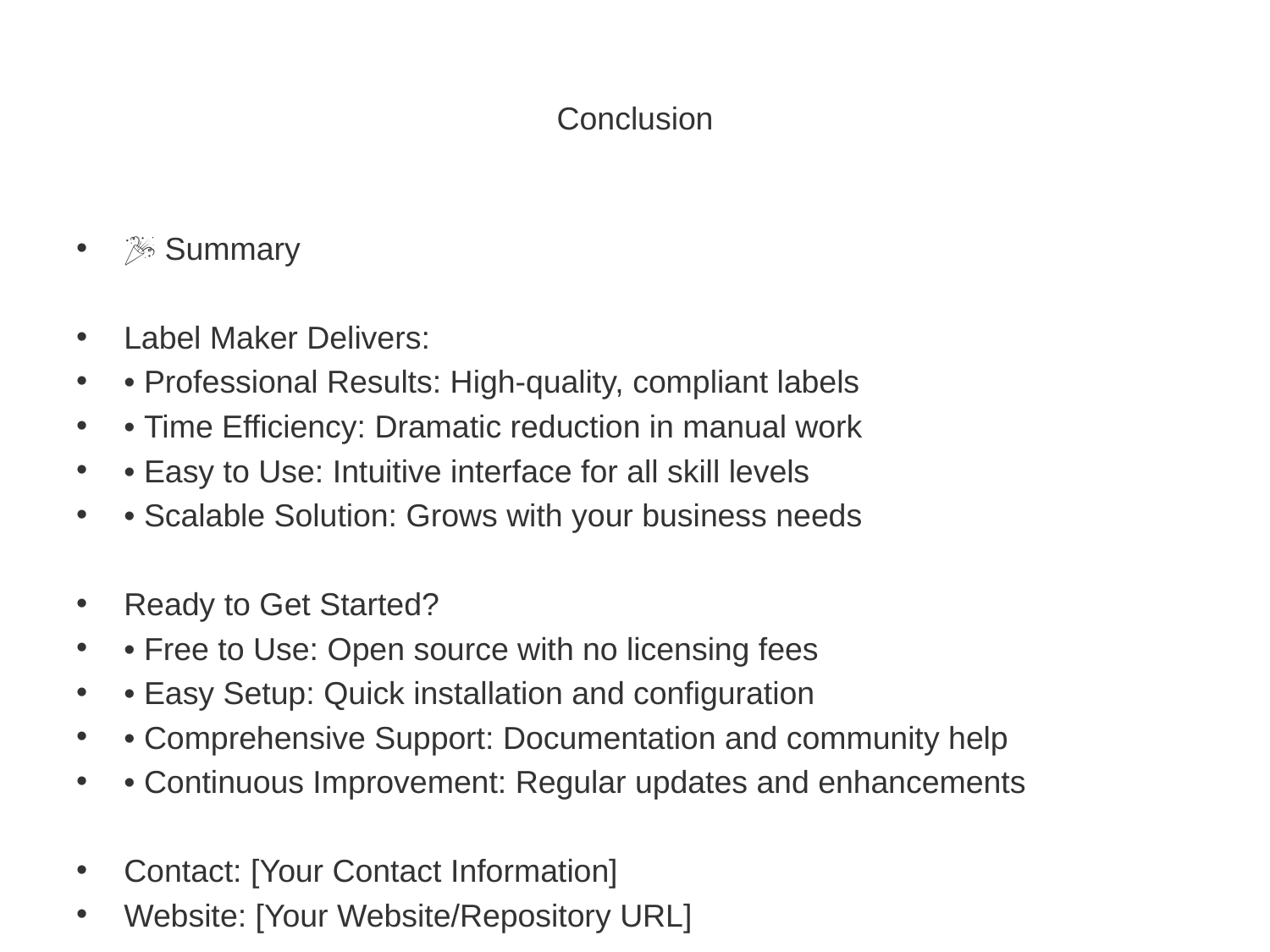

# Conclusion
🎉 Summary

Label Maker Delivers:
• Professional Results: High-quality, compliant labels
• Time Efficiency: Dramatic reduction in manual work
• Easy to Use: Intuitive interface for all skill levels
• Scalable Solution: Grows with your business needs

Ready to Get Started?
• Free to Use: Open source with no licensing fees
• Easy Setup: Quick installation and configuration
• Comprehensive Support: Documentation and community help
• Continuous Improvement: Regular updates and enhancements

Contact: [Your Contact Information]
Website: [Your Website/Repository URL]